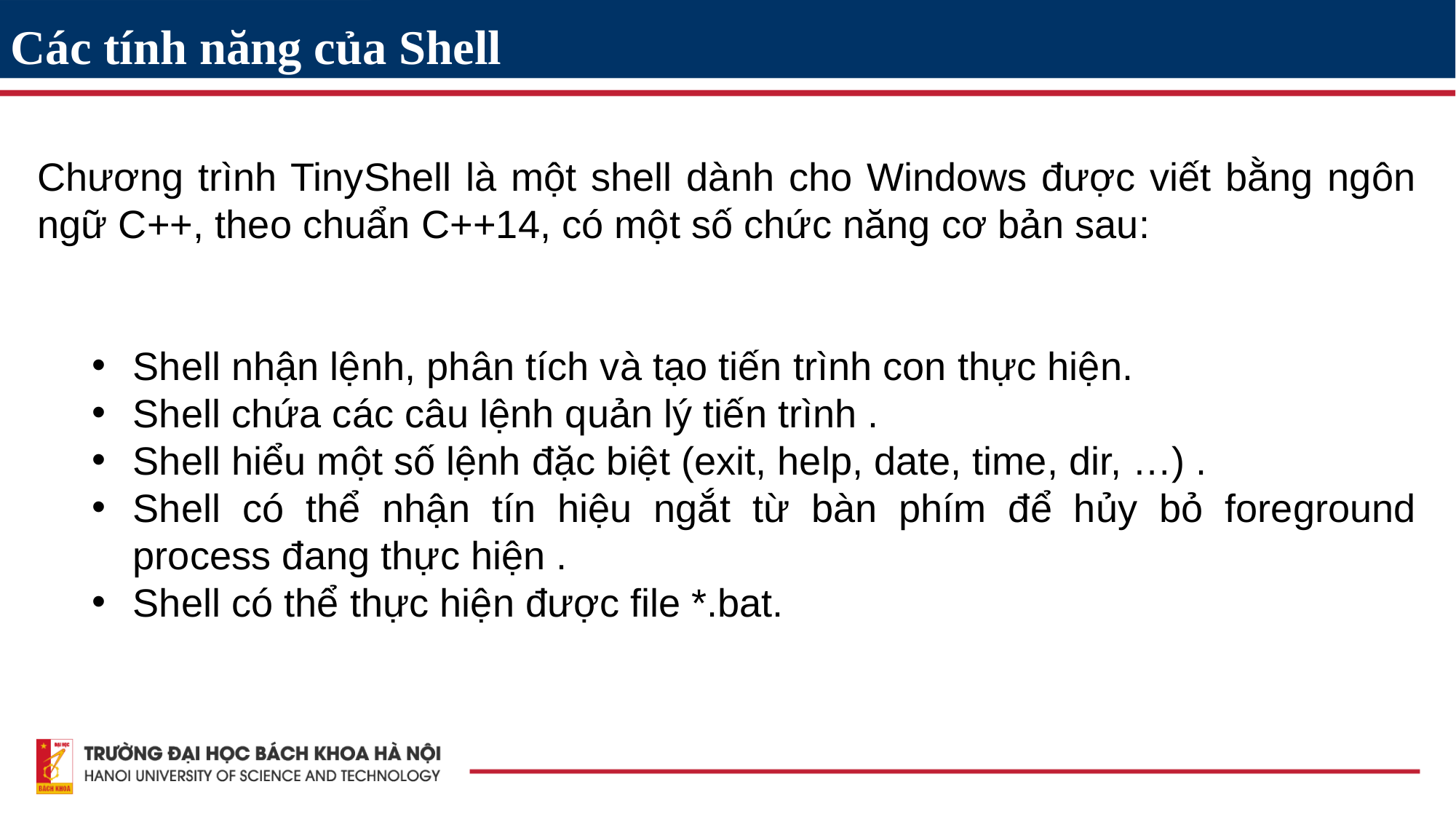

Các tính năng của Shell
Chương trình TinyShell là một shell dành cho Windows được viết bằng ngôn ngữ C++, theo chuẩn C++14, có một số chức năng cơ bản sau:

Shell nhận lệnh, phân tích và tạo tiến trình con thực hiện.
Shell chứa các câu lệnh quản lý tiến trình .
Shell hiểu một số lệnh đặc biệt (exit, help, date, time, dir, …) .
Shell có thể nhận tín hiệu ngắt từ bàn phím để hủy bỏ foreground process đang thực hiện .
Shell có thể thực hiện được file *.bat.